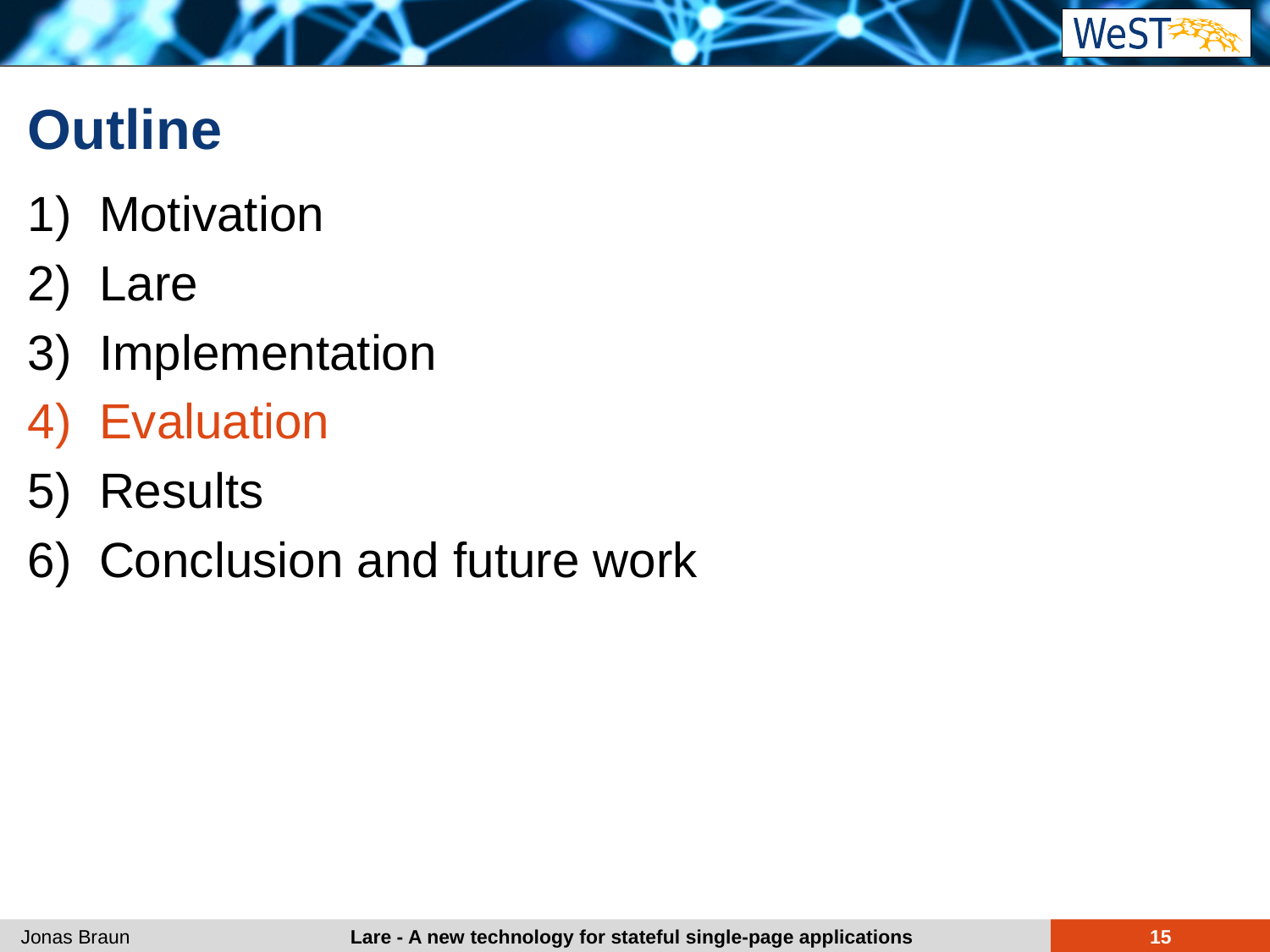

# Outline
Motivation
Lare
Implementation
Evaluation
Results
Conclusion and future work